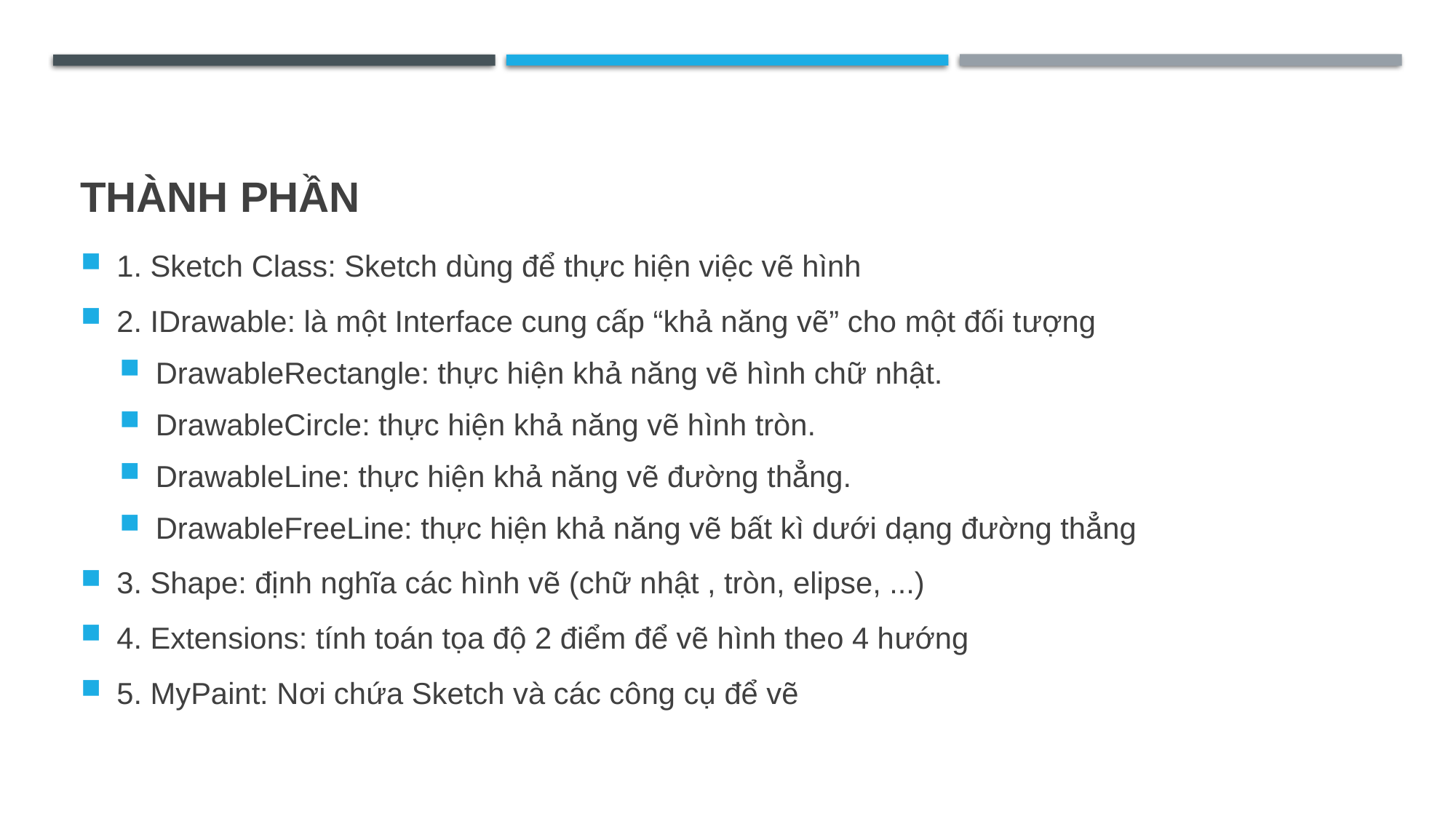

# Thành phần
1. Sketch Class: Sketch dùng để thực hiện việc vẽ hình
2. IDrawable: là một Interface cung cấp “khả năng vẽ” cho một đối tượng
DrawableRectangle: thực hiện khả năng vẽ hình chữ nhật.
DrawableCircle: thực hiện khả năng vẽ hình tròn.
DrawableLine: thực hiện khả năng vẽ đường thẳng.
DrawableFreeLine: thực hiện khả năng vẽ bất kì dưới dạng đường thẳng
3. Shape: định nghĩa các hình vẽ (chữ nhật , tròn, elipse, ...)
4. Extensions: tính toán tọa độ 2 điểm để vẽ hình theo 4 hướng
5. MyPaint: Nơi chứa Sketch và các công cụ để vẽ